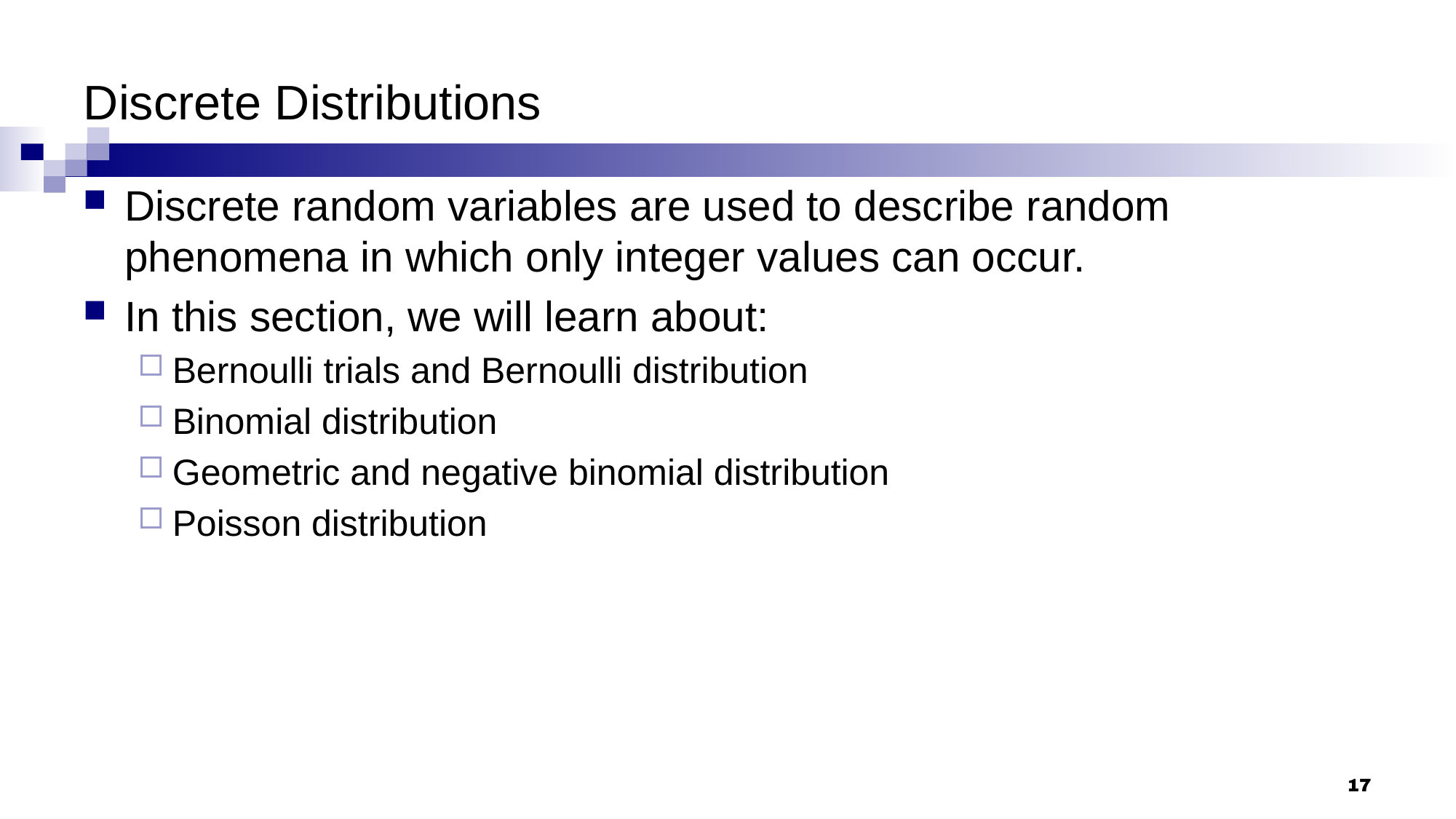

# Discrete Distributions
Discrete random variables are used to describe random phenomena in which only integer values can occur.
In this section, we will learn about:
Bernoulli trials and Bernoulli distribution
Binomial distribution
Geometric and negative binomial distribution
Poisson distribution
17